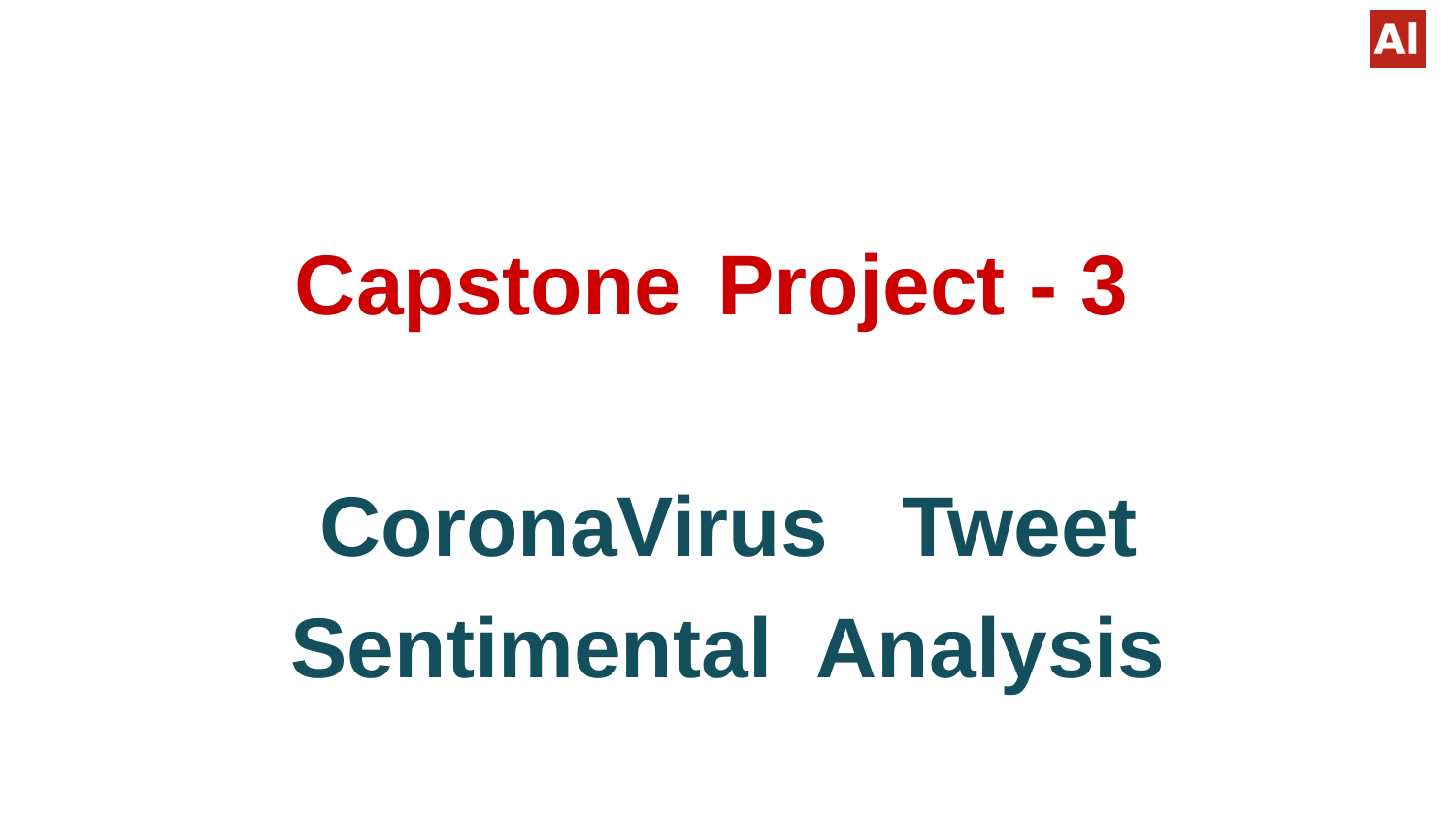

# Capstone	Project - 3 CoronaVirus	Tweet Sentimental  Analysis